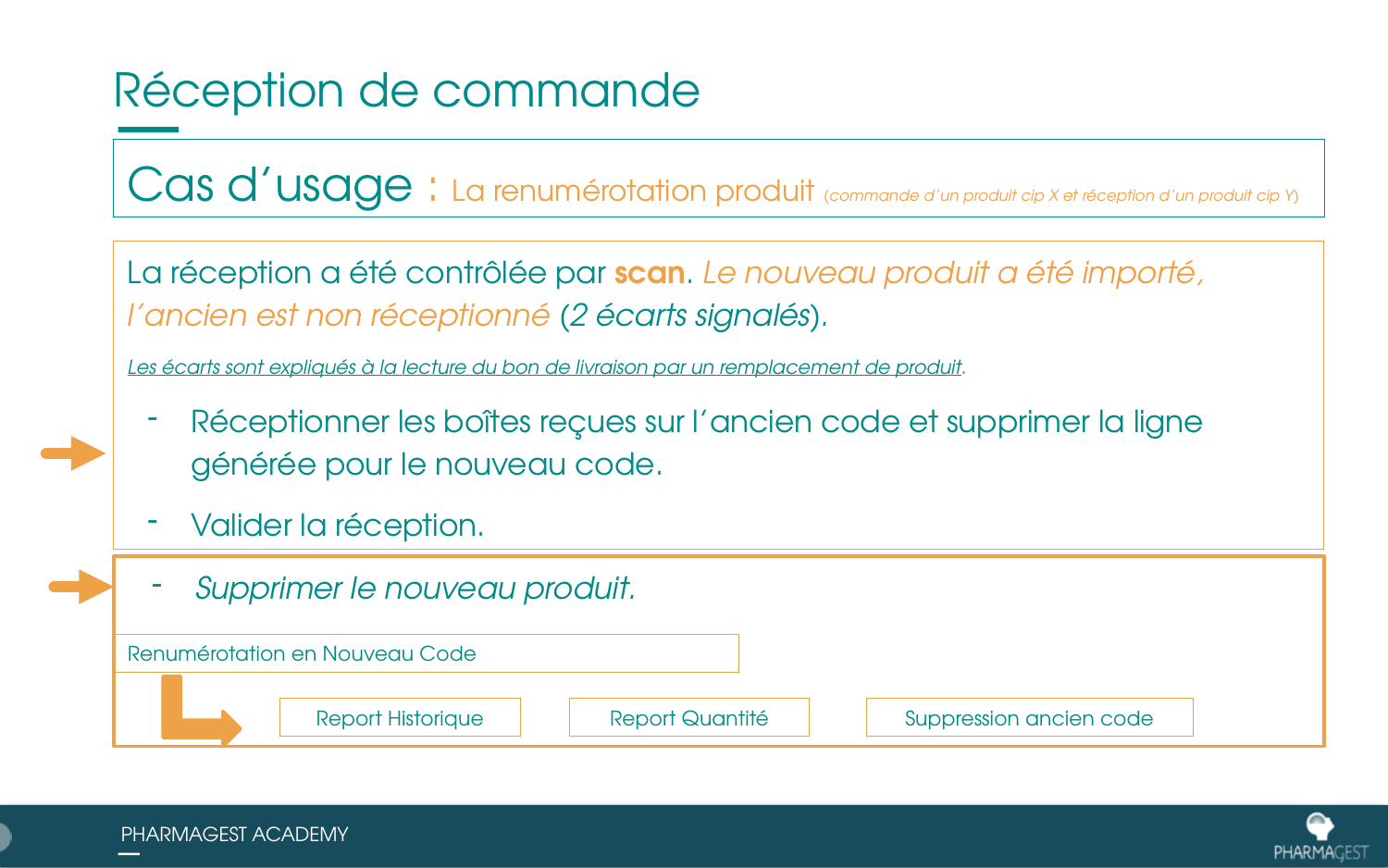

Réception de commande
Cas d’usage : La renumérotation produit (commande d’un produit cip X et réception d’un produit cip Y)
La réception a été contrôlée par scan. Le nouveau produit a été importé, l’ancien est non réceptionné (2 écarts signalés).
Les écarts sont expliqués à la lecture du bon de livraison par un remplacement de produit.
Réceptionner les boîtes reçues sur l’ancien code et supprimer la ligne générée pour le nouveau code.
Valider la réception.

Supprimer le nouveau produit.
Renumérotation en Nouveau Code

Suppression ancien code
Report Quantité
Report Historique